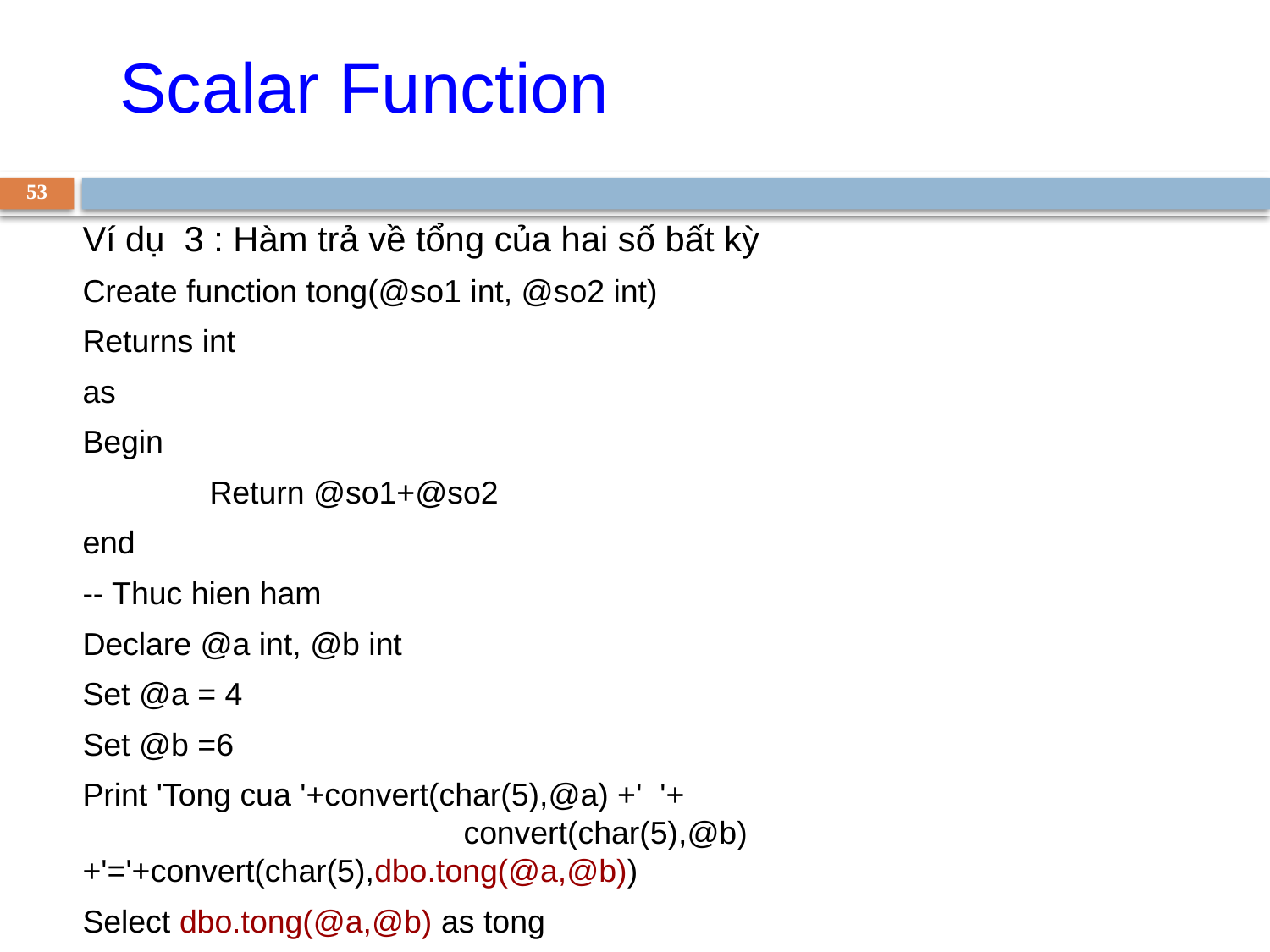

Scalar Function
53
Ví dụ  3 : Hàm trả về tổng của hai số bất kỳ
Create function tong(@so1 int, @so2 int)
Returns int
as
Begin
	Return @so1+@so2
end
-- Thuc hien ham
Declare @a int, @b int
Set @a = 4
Set @b =6
Print 'Tong cua '+convert(char(5),@a) +'  '+                                                   				convert(char(5),@b)+'='+convert(char(5),dbo.tong(@a,@b))
Select dbo.tong(@a,@b) as tong